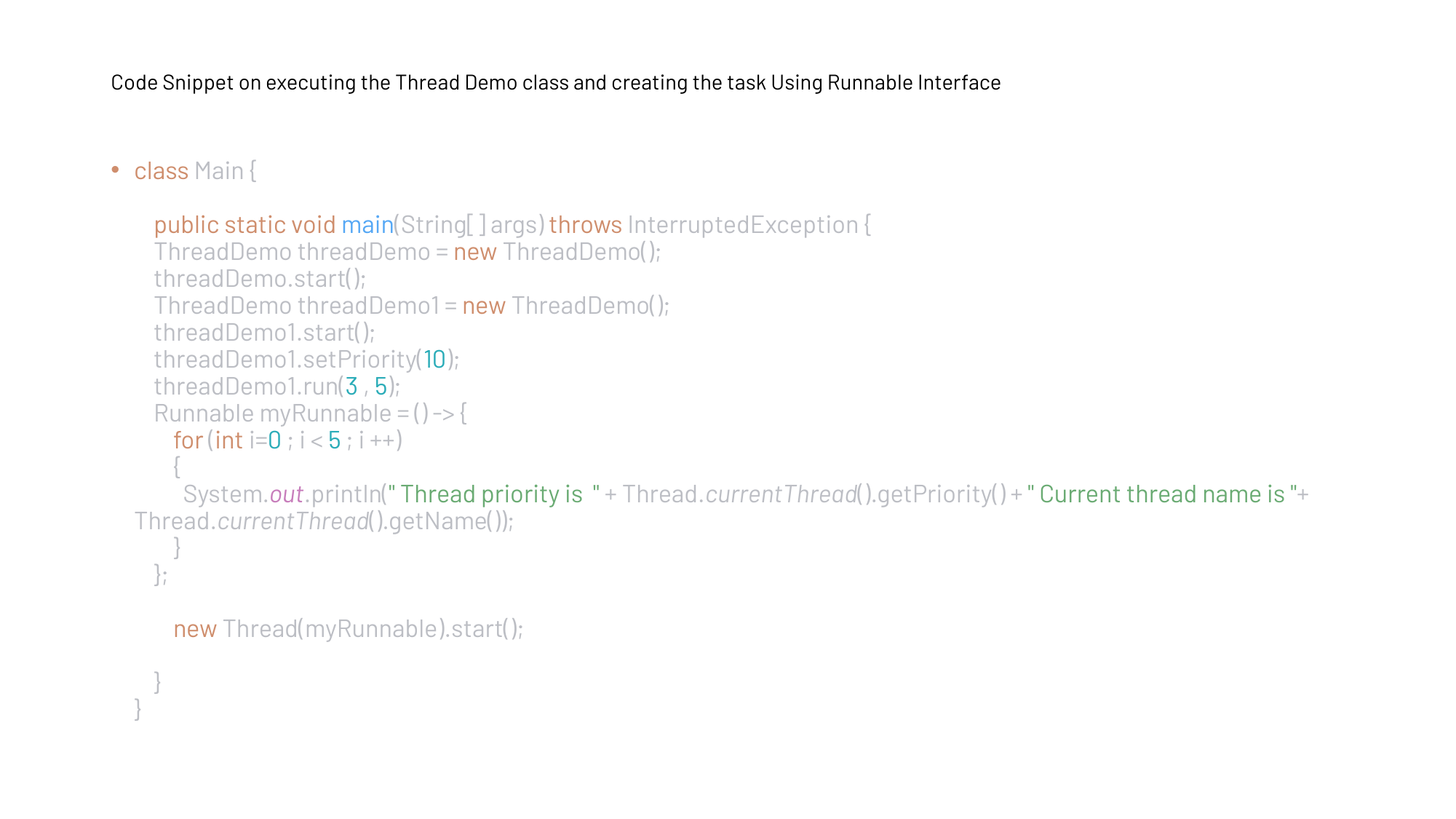

# Code Snippet on executing the Thread Demo class and creating the task Using Runnable Interface
class Main {
    public static void main(String[] args) throws InterruptedException {
    ThreadDemo threadDemo = new ThreadDemo();
    threadDemo.start();
    ThreadDemo threadDemo1 = new ThreadDemo();
    threadDemo1.start();
    threadDemo1.setPriority(10);
    threadDemo1.run(3 , 5);
    Runnable myRunnable = () -> {
        for (int i=0 ; i < 5 ; i ++)
        {
          System.out.println(" Thread priority is  " + Thread.currentThread().getPriority() + " Current thread name is "+ Thread.currentThread().getName());
        }
    };
        new Thread(myRunnable).start();
    }
}